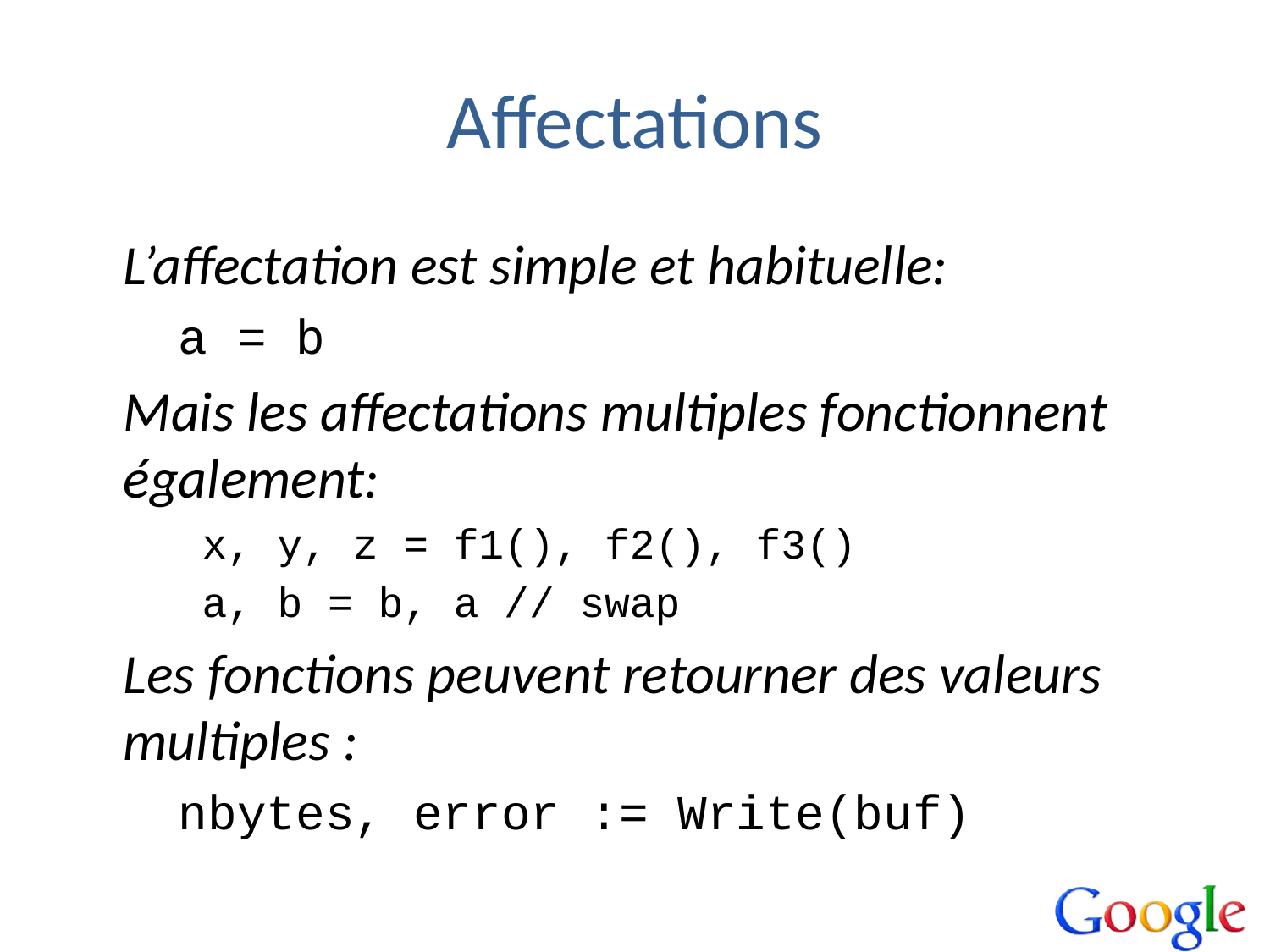

# Affectations
	L’affectation est simple et habituelle:
	a = b
	Mais les affectations multiples fonctionnent également:
x, y, z = f1(), f2(), f3()
a, b = b, a // swap
	Les fonctions peuvent retourner des valeurs multiples :
	nbytes, error := Write(buf)